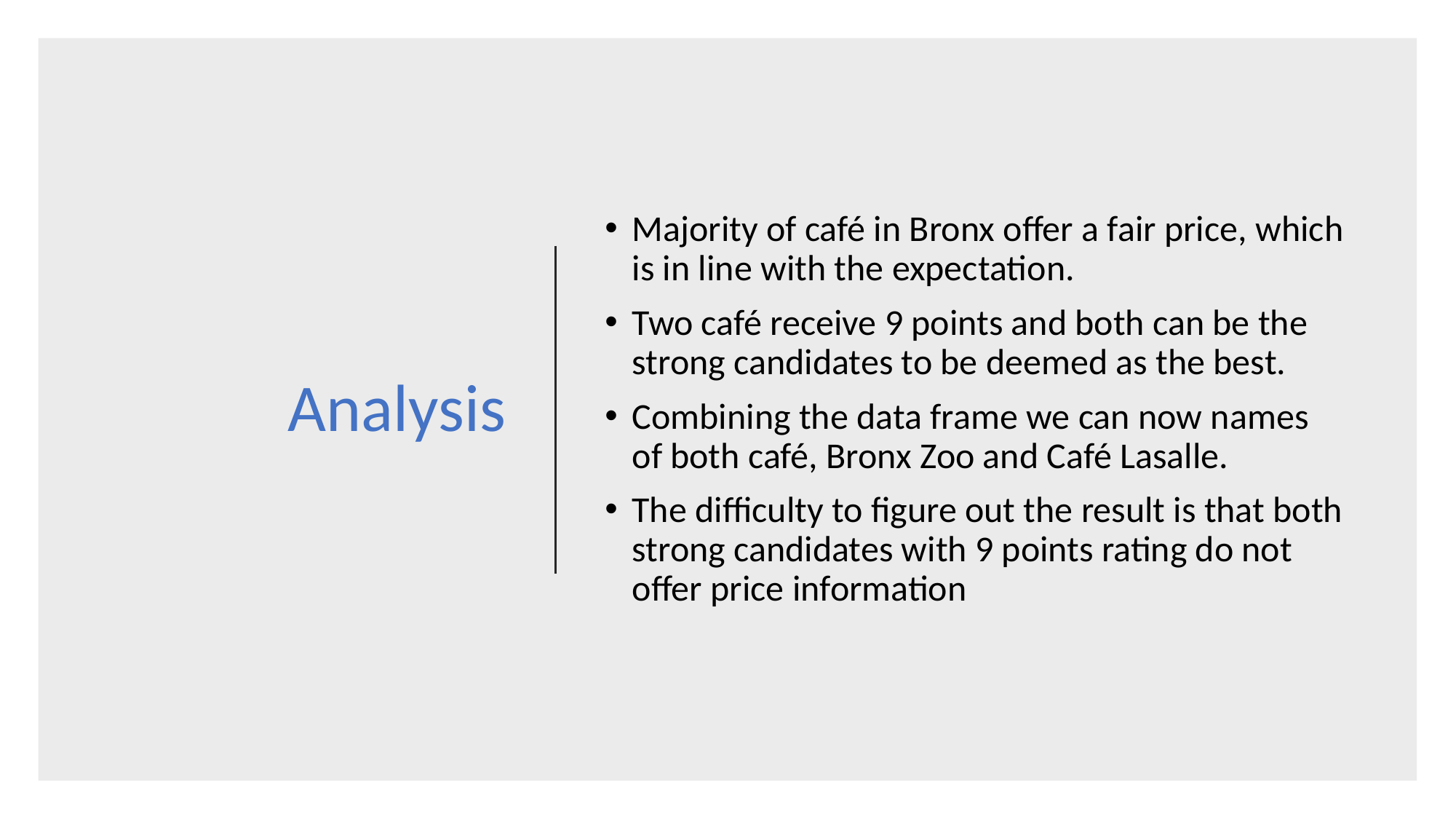

# Analysis
Majority of café in Bronx offer a fair price, which is in line with the expectation.
Two café receive 9 points and both can be the strong candidates to be deemed as the best.
Combining the data frame we can now names of both café, Bronx Zoo and Café Lasalle.
The difficulty to figure out the result is that both strong candidates with 9 points rating do not offer price information